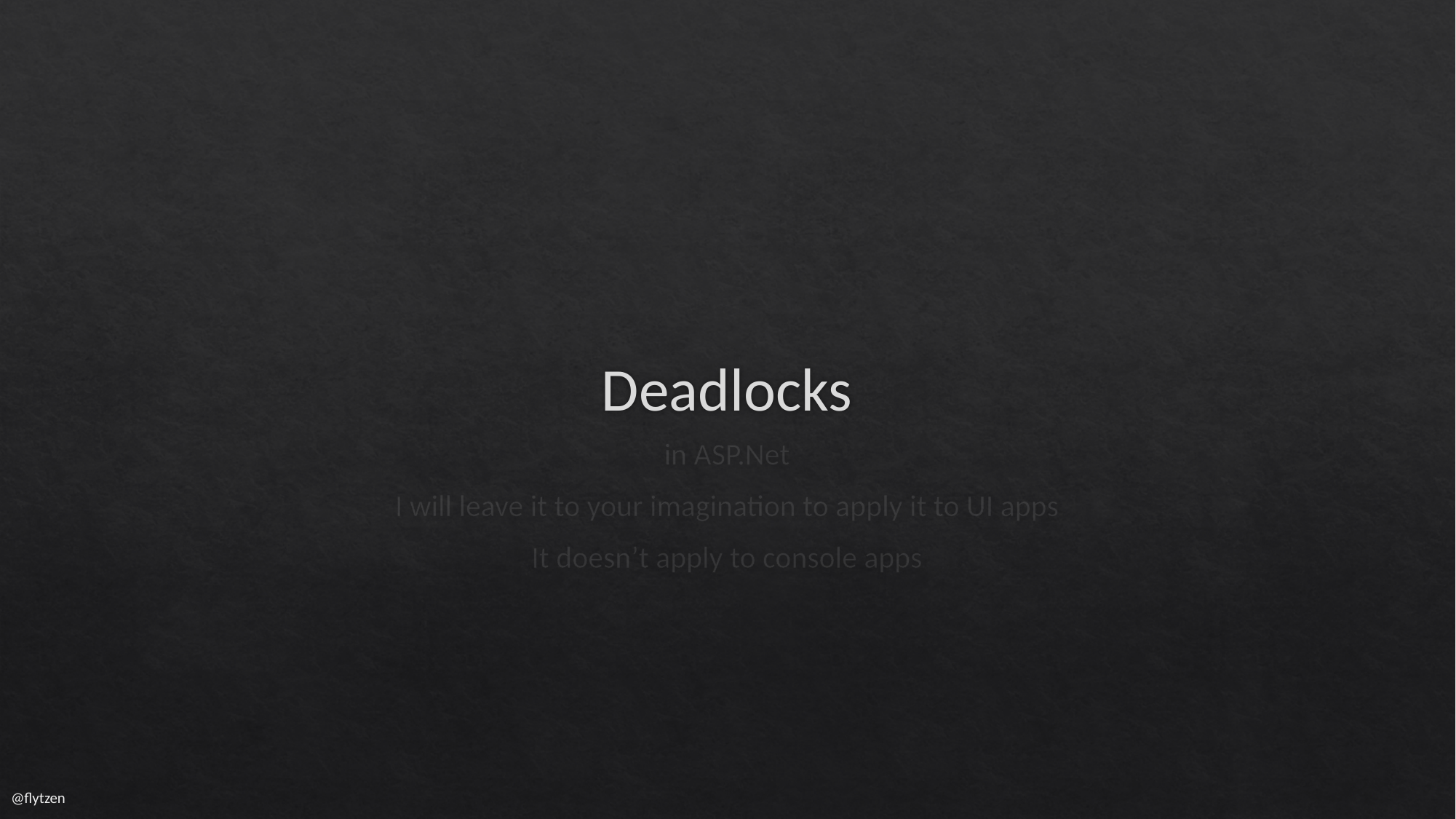

# Deadlocks
in ASP.Net
I will leave it to your imagination to apply it to UI apps
It doesn’t apply to console apps
@flytzen